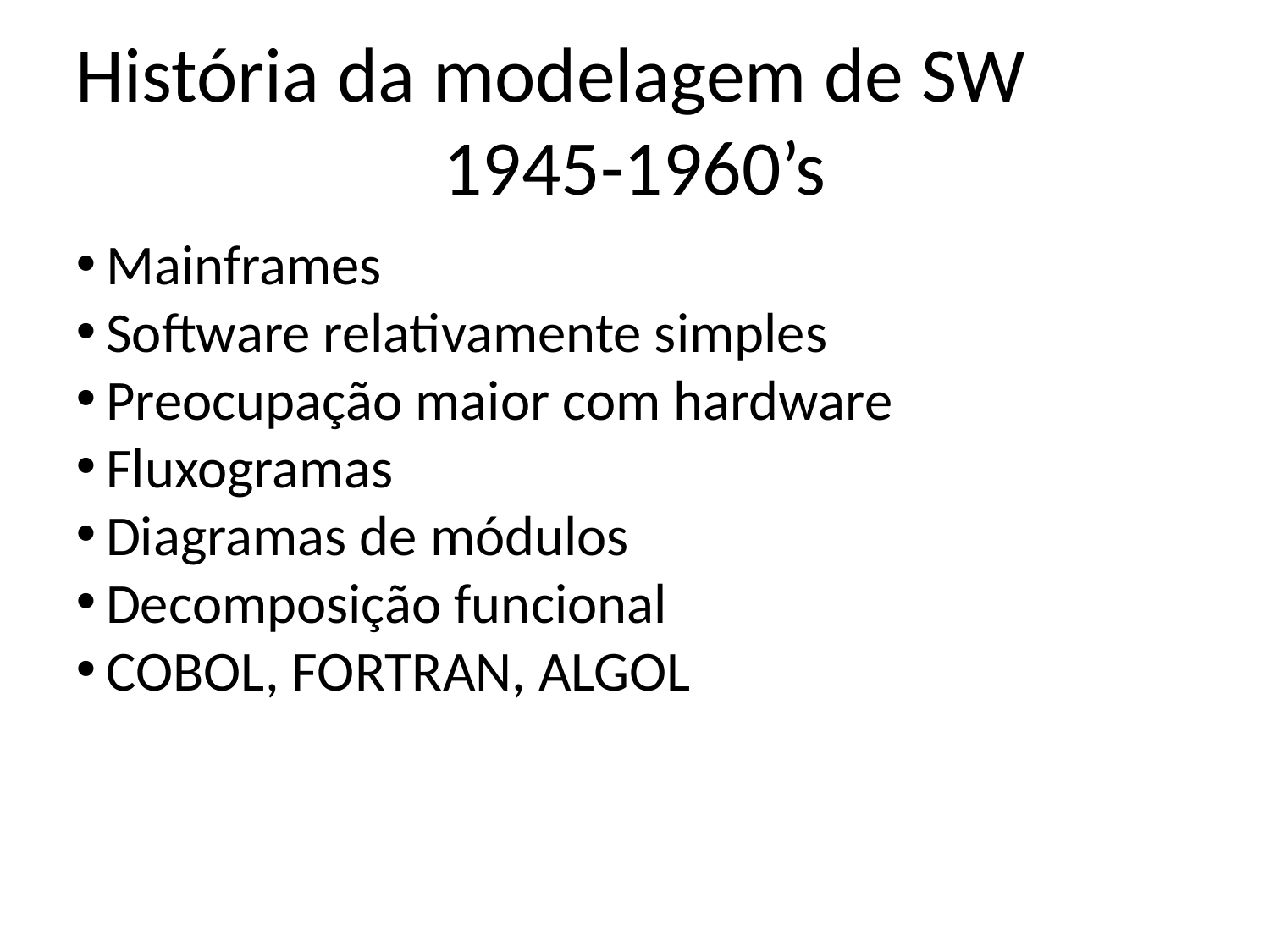

História da modelagem de SW
1945-1960’s
Mainframes
Software relativamente simples
Preocupação maior com hardware
Fluxogramas
Diagramas de módulos
Decomposição funcional
COBOL, FORTRAN, ALGOL